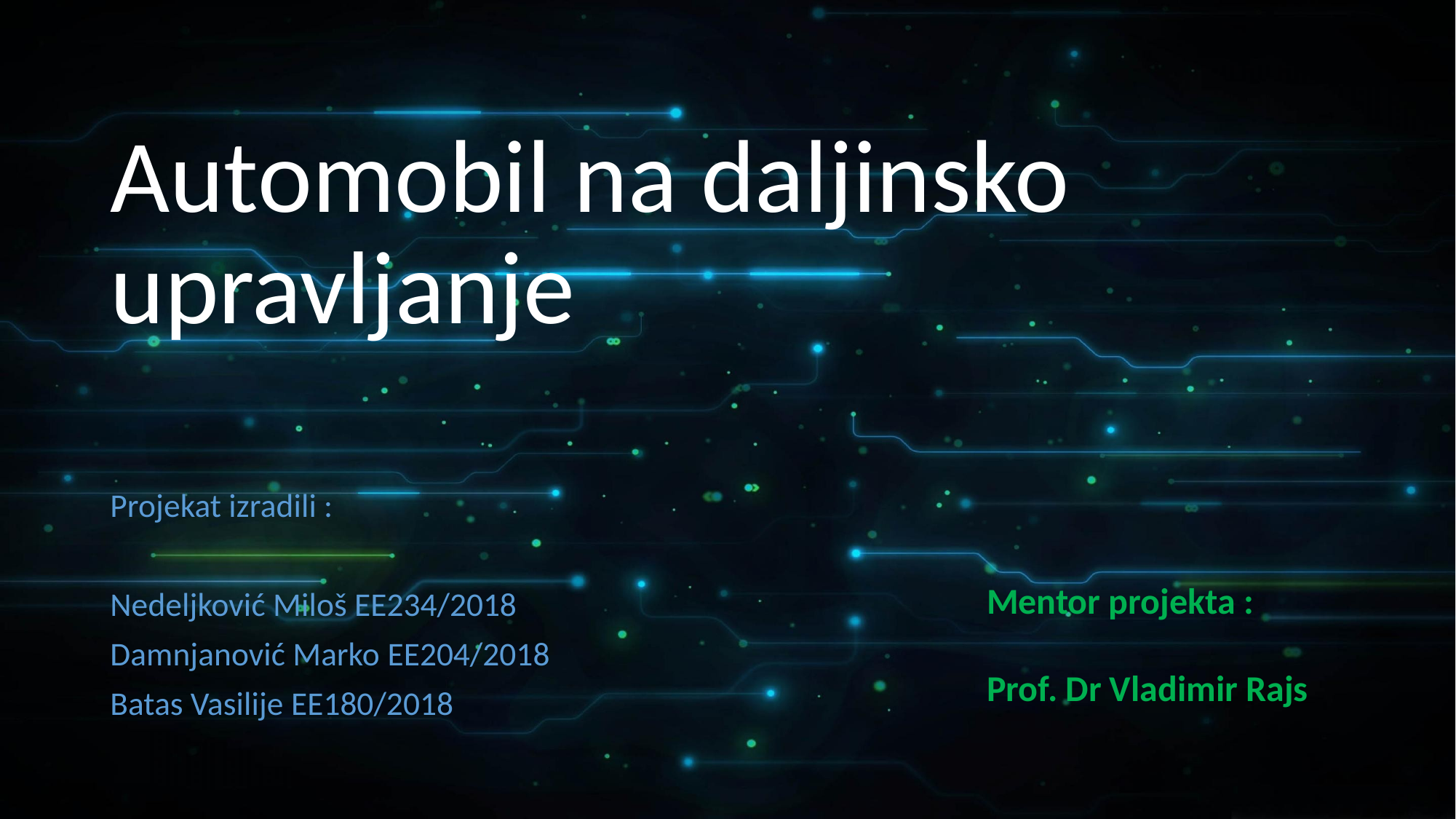

# Automobil na daljinsko upravljanje
Projekat izradili :

Nedeljković Miloš EE234/2018
Damnjanović Marko EE204/2018
Batas Vasilije EE180/2018

Mentor projekta :

Prof. Dr Vladimir Rajs